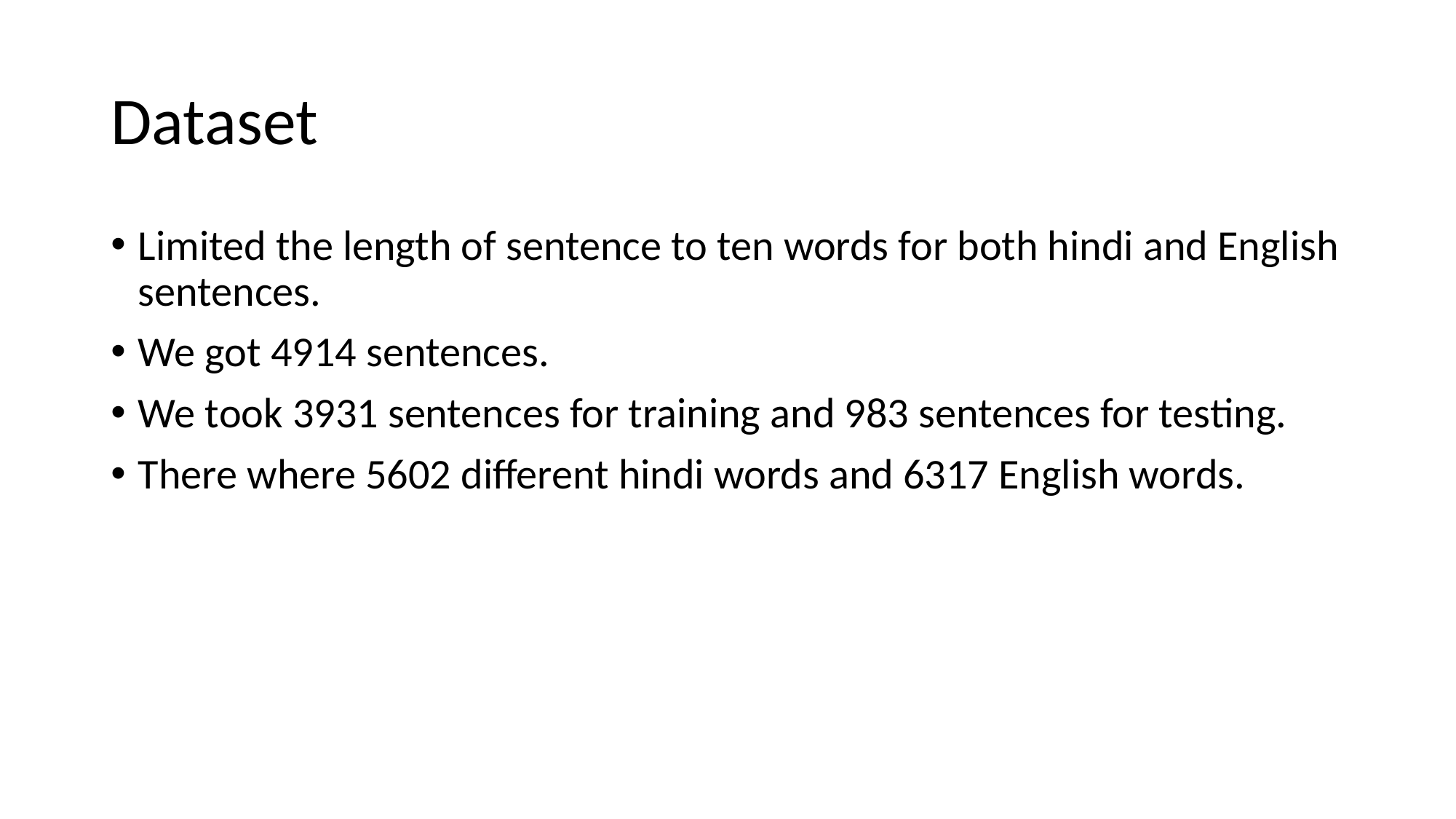

# Dataset

Limited the length of sentence to ten words for both hindi and English sentences.
We got 4914 sentences.
We took 3931 sentences for training and 983 sentences for testing.
There where 5602 different hindi words and 6317 English words.